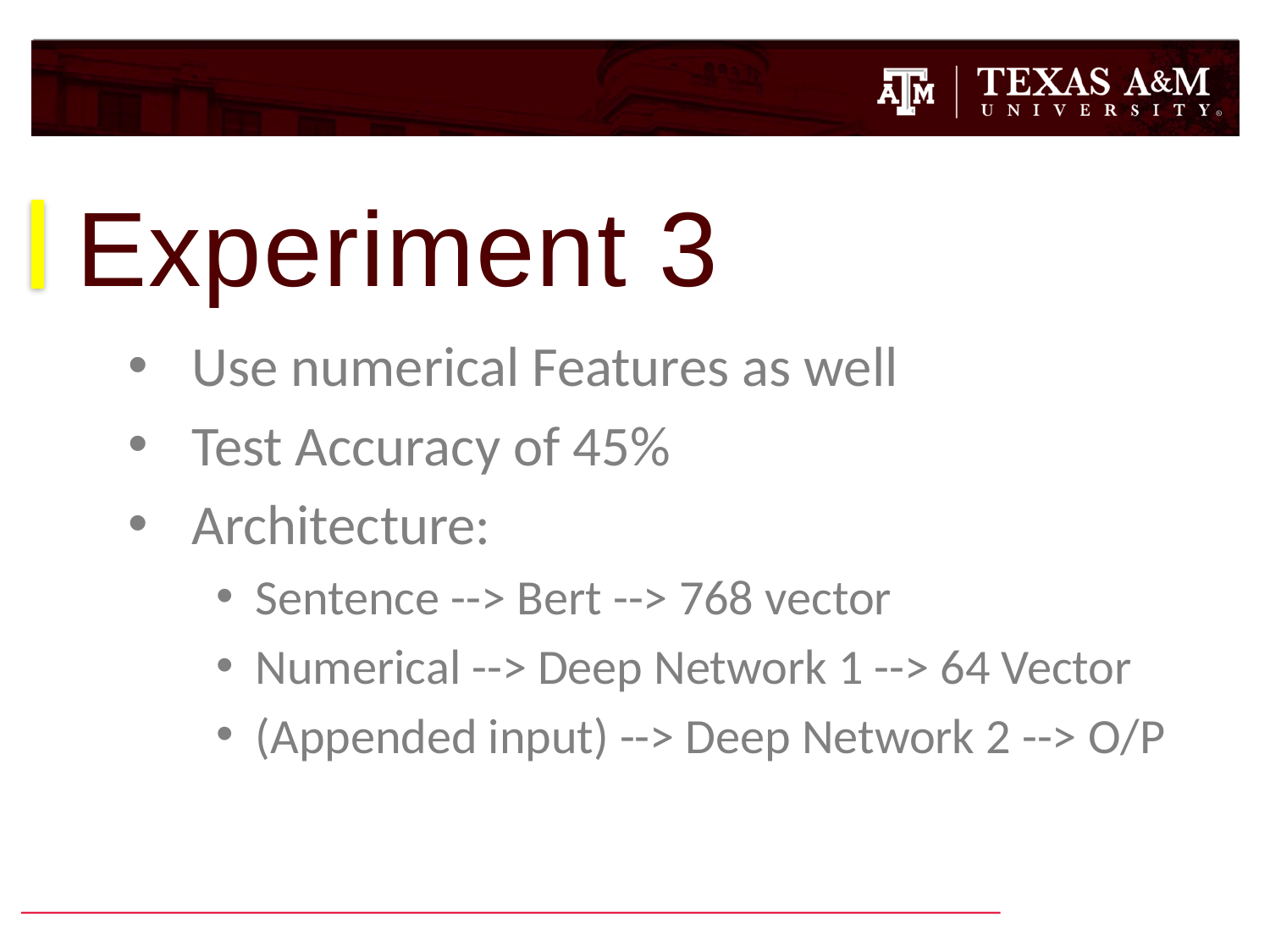

# Experiment 3
Use numerical Features as well
Test Accuracy of 45%
Architecture:
Sentence --> Bert --> 768 vector
Numerical --> Deep Network 1 --> 64 Vector
(Appended input) --> Deep Network 2 --> O/P